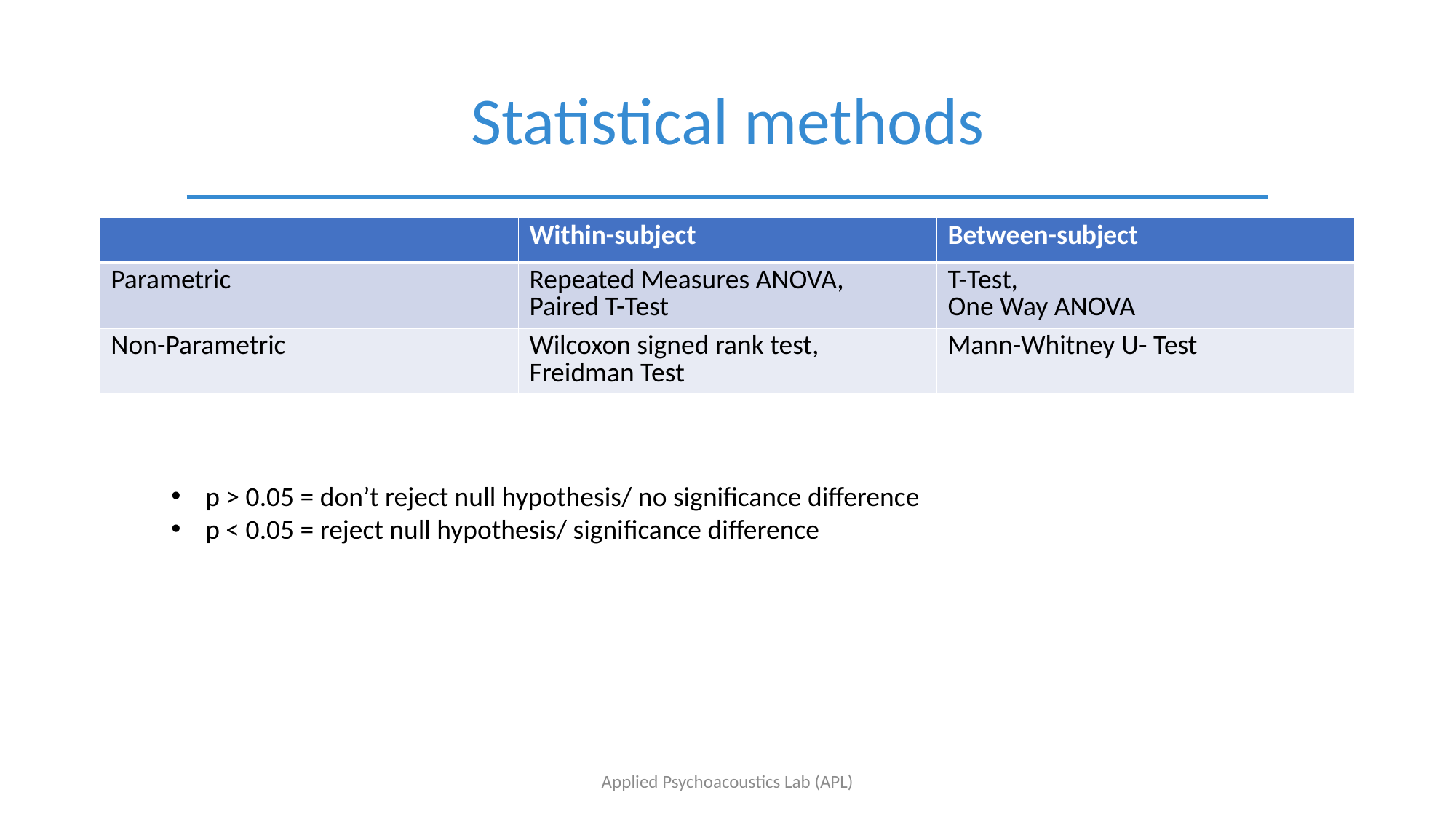

# Statistical methods
|  | Within-subject | Between-subject |
| --- | --- | --- |
| Parametric | Repeated Measures ANOVA, Paired T-Test | T-Test, One Way ANOVA |
| Non-Parametric | Wilcoxon signed rank test, Freidman Test | Mann-Whitney U- Test |

p > 0.05 = don’t reject null hypothesis/ no significance difference
p < 0.05 = reject null hypothesis/ significance difference

Applied Psychoacoustics Lab (APL)